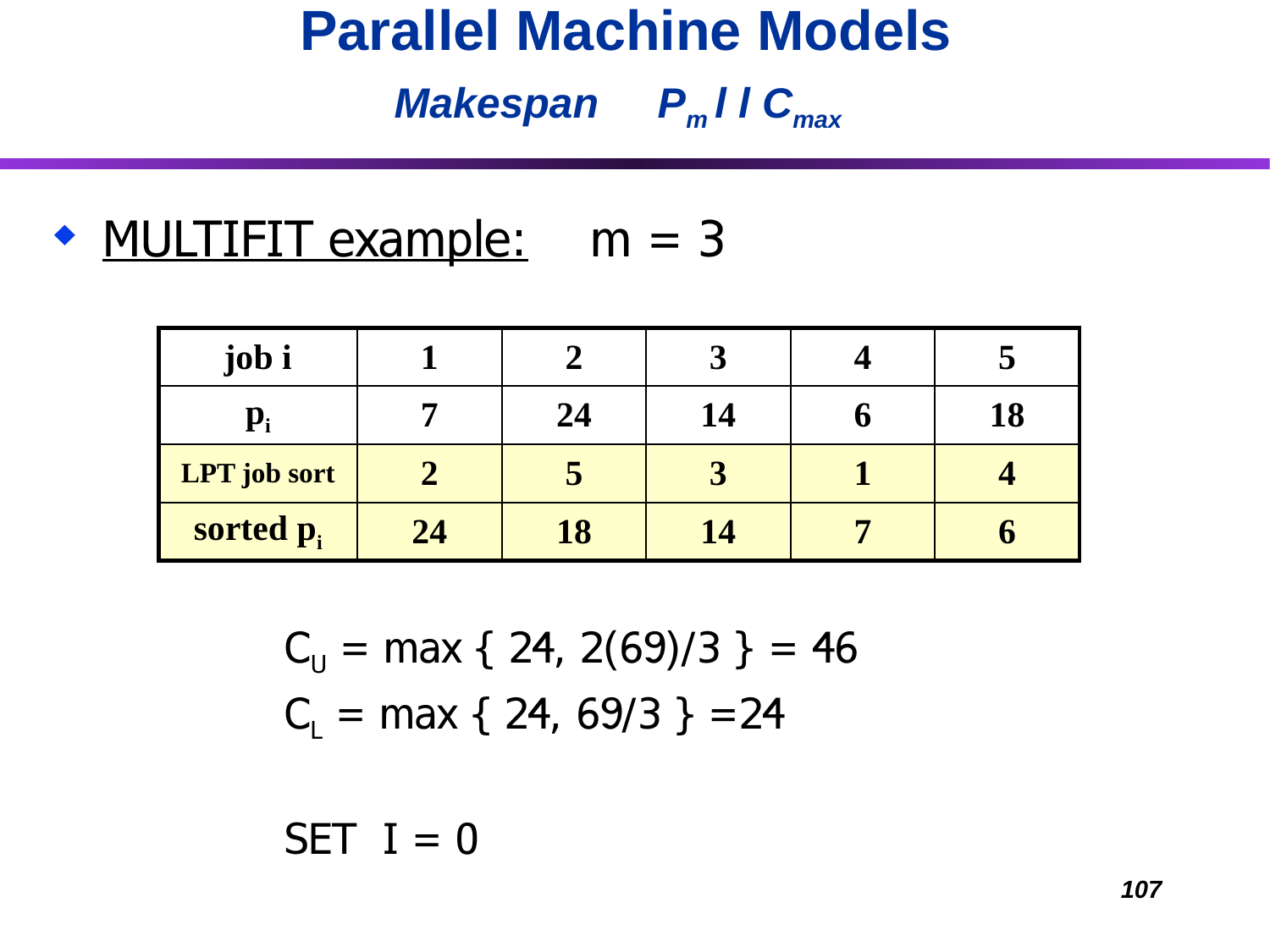

# Parallel Machine Models Makespan     Pm l l Cmax
MULTIFIT example:    m = 3

		CU = max { 24, 2(69)/3 } = 46
		CL = max { 24, 69/3 } =24

		SET  I = 0
| job i | 1 | 2 | 3 | 4 | 5 |
| --- | --- | --- | --- | --- | --- |
| pi | 7 | 24 | 14 | 6 | 18 |
| LPT job sort | 2 | 5 | 3 | 1 | 4 |
| sorted pi | 24 | 18 | 14 | 7 | 6 |
107